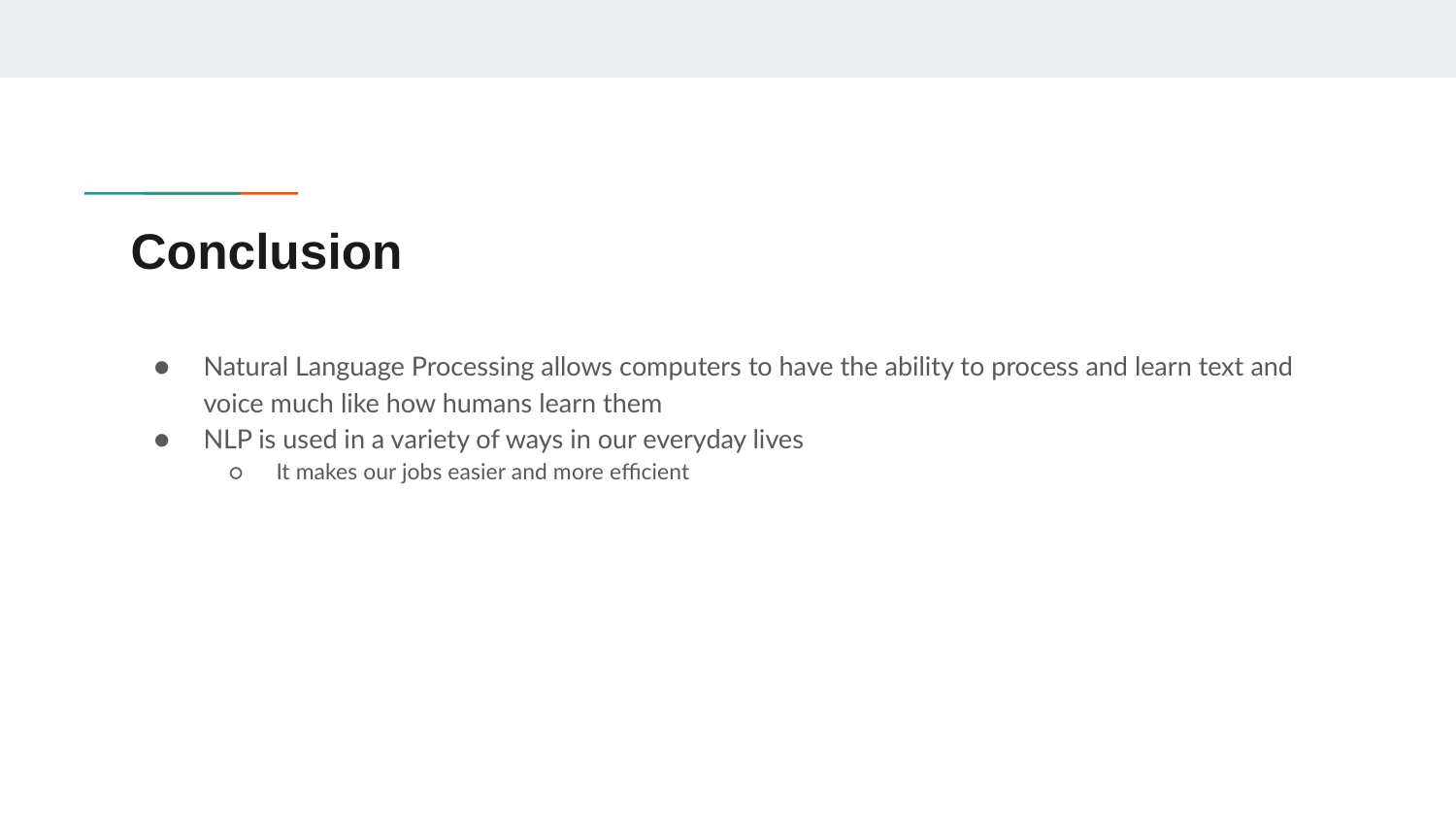

# Conclusion
Natural Language Processing allows computers to have the ability to process and learn text and voice much like how humans learn them
NLP is used in a variety of ways in our everyday lives
It makes our jobs easier and more efficient